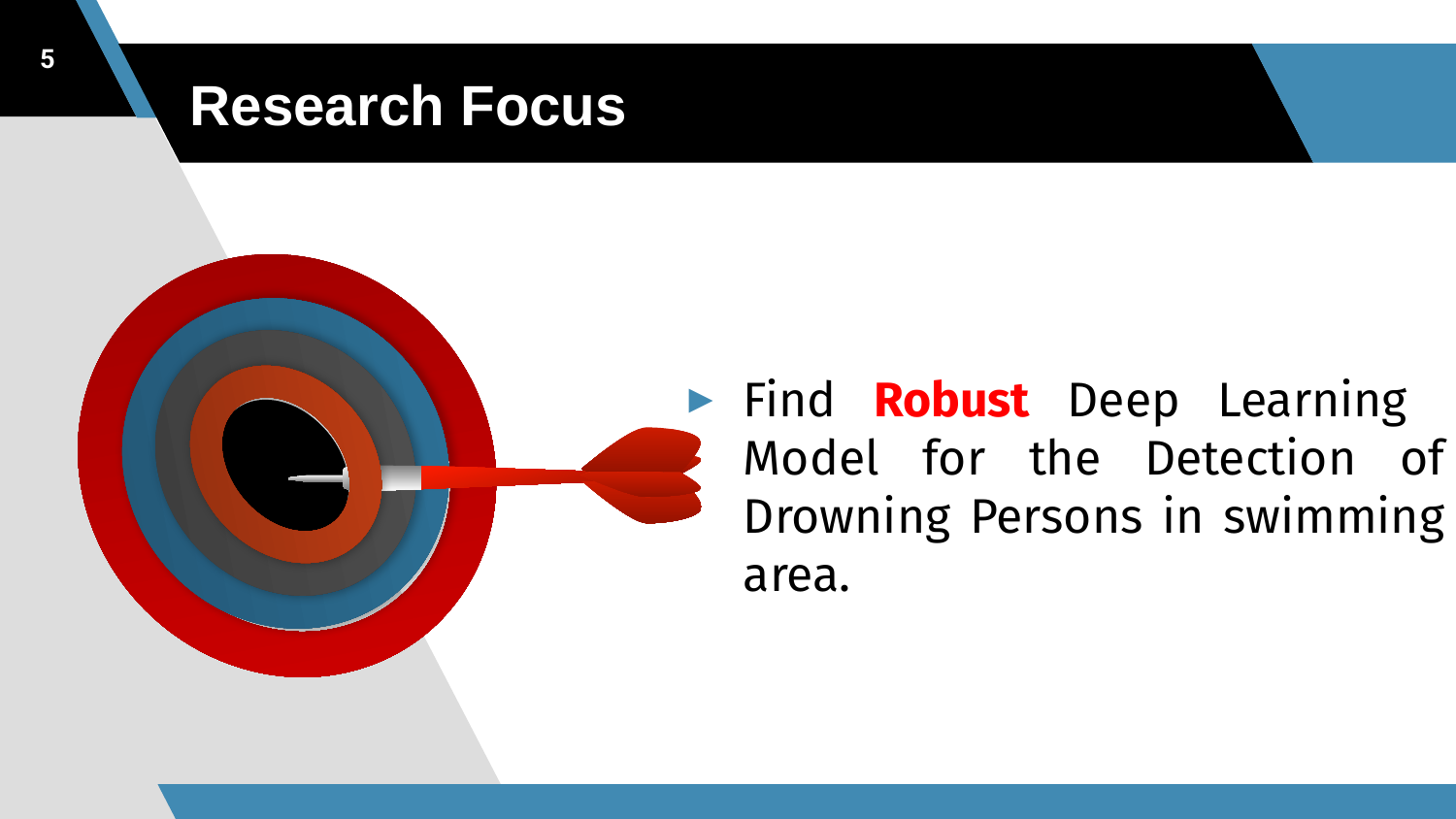

5
# Research Focus

Find Robust Deep Learning  Model for the Detection of Drowning Persons in swimming area.